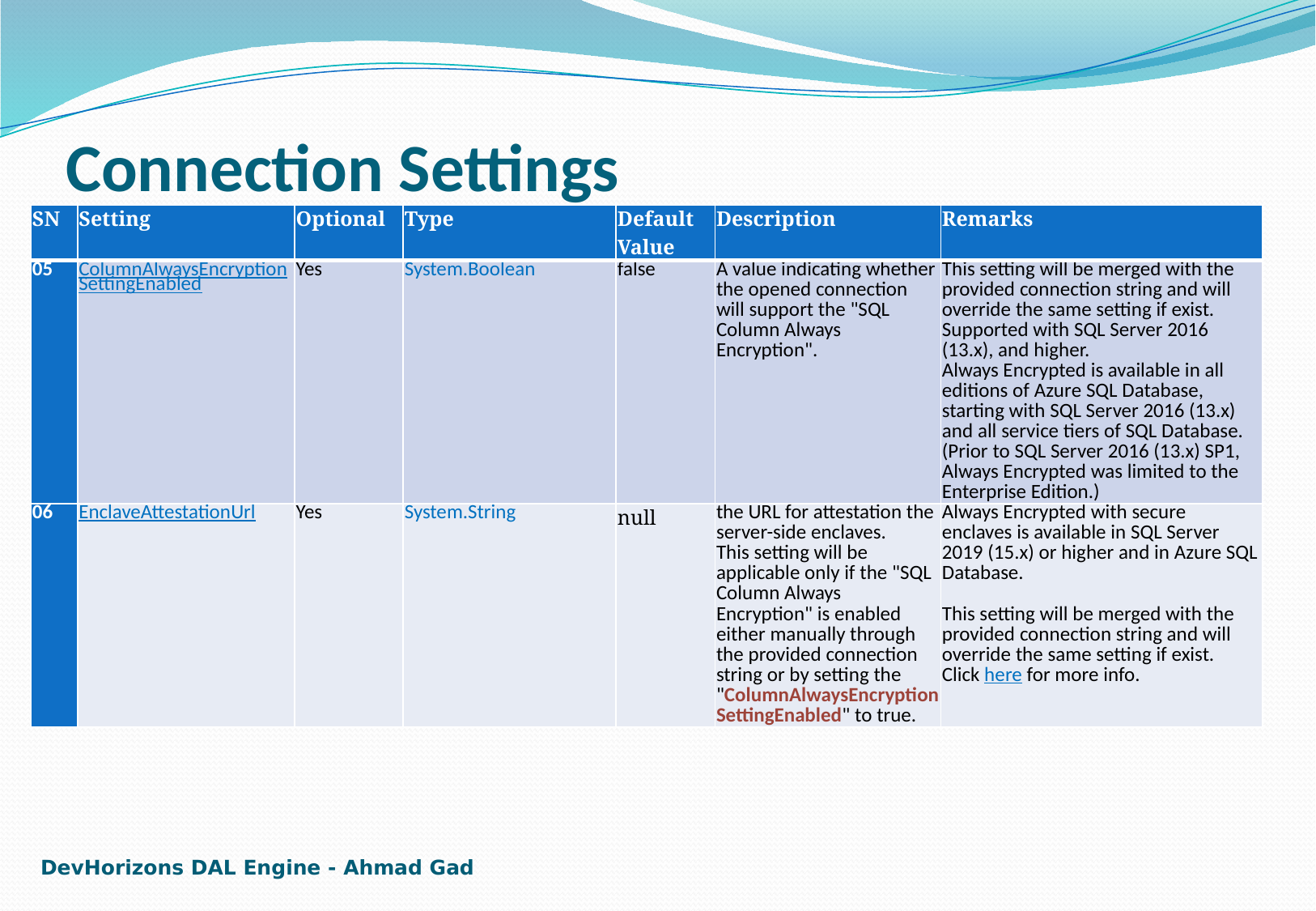

# Connection Settings
| SN | Setting | Optional | Type | Default Value | Description | Remarks |
| --- | --- | --- | --- | --- | --- | --- |
| 05 | ColumnAlwaysEncryptionSettingEnabled | Yes | System.Boolean | false | A value indicating whether the opened connection will support the "SQL Column Always Encryption". | This setting will be merged with the provided connection string and will override the same setting if exist. Supported with SQL Server 2016 (13.x), and higher. Always Encrypted is available in all editions of Azure SQL Database, starting with SQL Server 2016 (13.x) and all service tiers of SQL Database. (Prior to SQL Server 2016 (13.x) SP1, Always Encrypted was limited to the Enterprise Edition.) |
| 06 | EnclaveAttestationUrl | Yes | System.String | null | the URL for attestation the server-side enclaves. This setting will be applicable only if the "SQL Column Always Encryption" is enabled either manually through the provided connection string or by setting the "ColumnAlwaysEncryptionSettingEnabled" to true. | Always Encrypted with secure enclaves is available in SQL Server 2019 (15.x) or higher and in Azure SQL Database. This setting will be merged with the provided connection string and will override the same setting if exist. Click here for more info. |
DevHorizons DAL Engine - Ahmad Gad